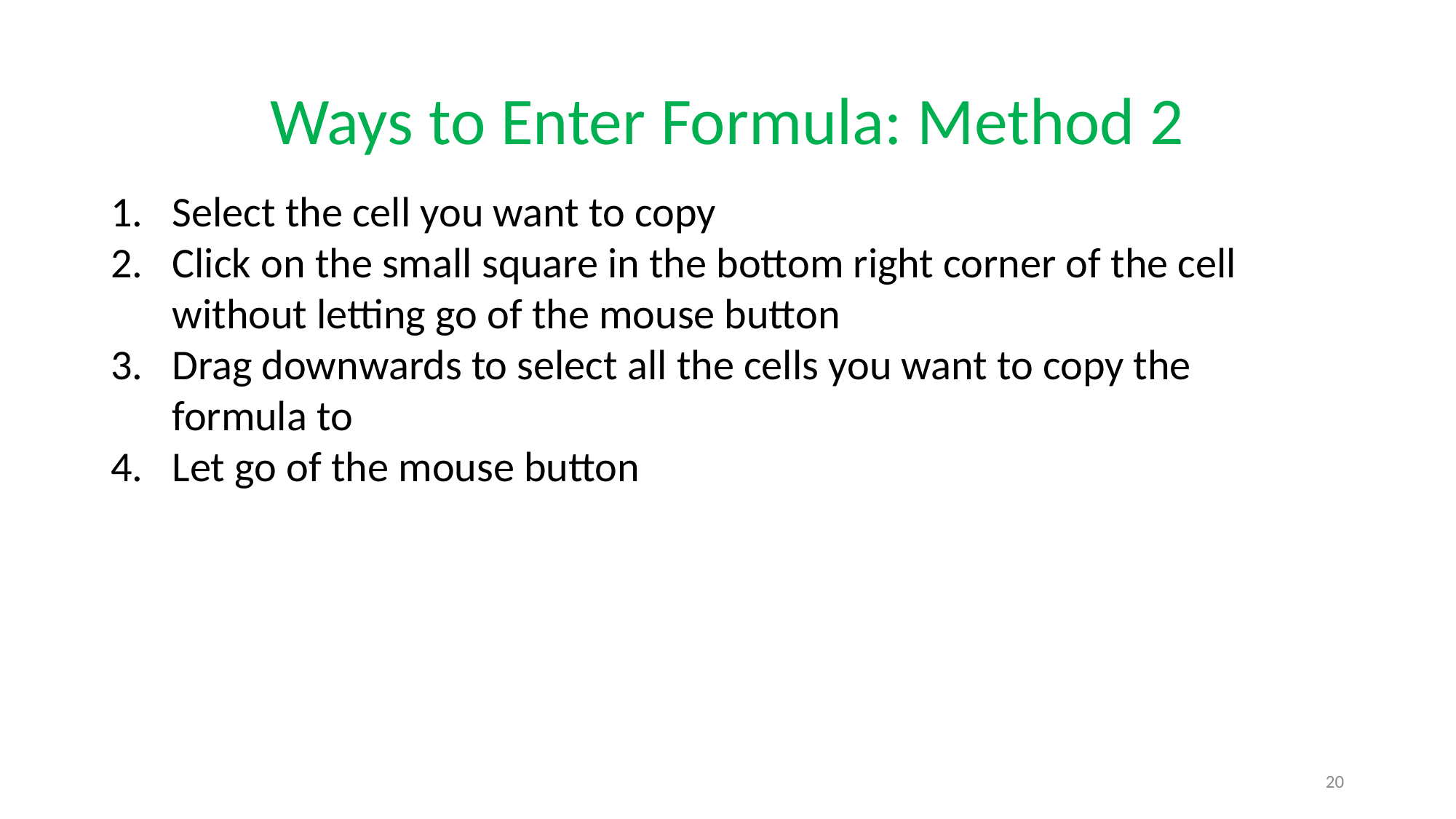

# Ways to Enter Formula: Method 2
Select the cell you want to copy
Click on the small square in the bottom right corner of the cell without letting go of the mouse button
Drag downwards to select all the cells you want to copy the formula to
Let go of the mouse button

20